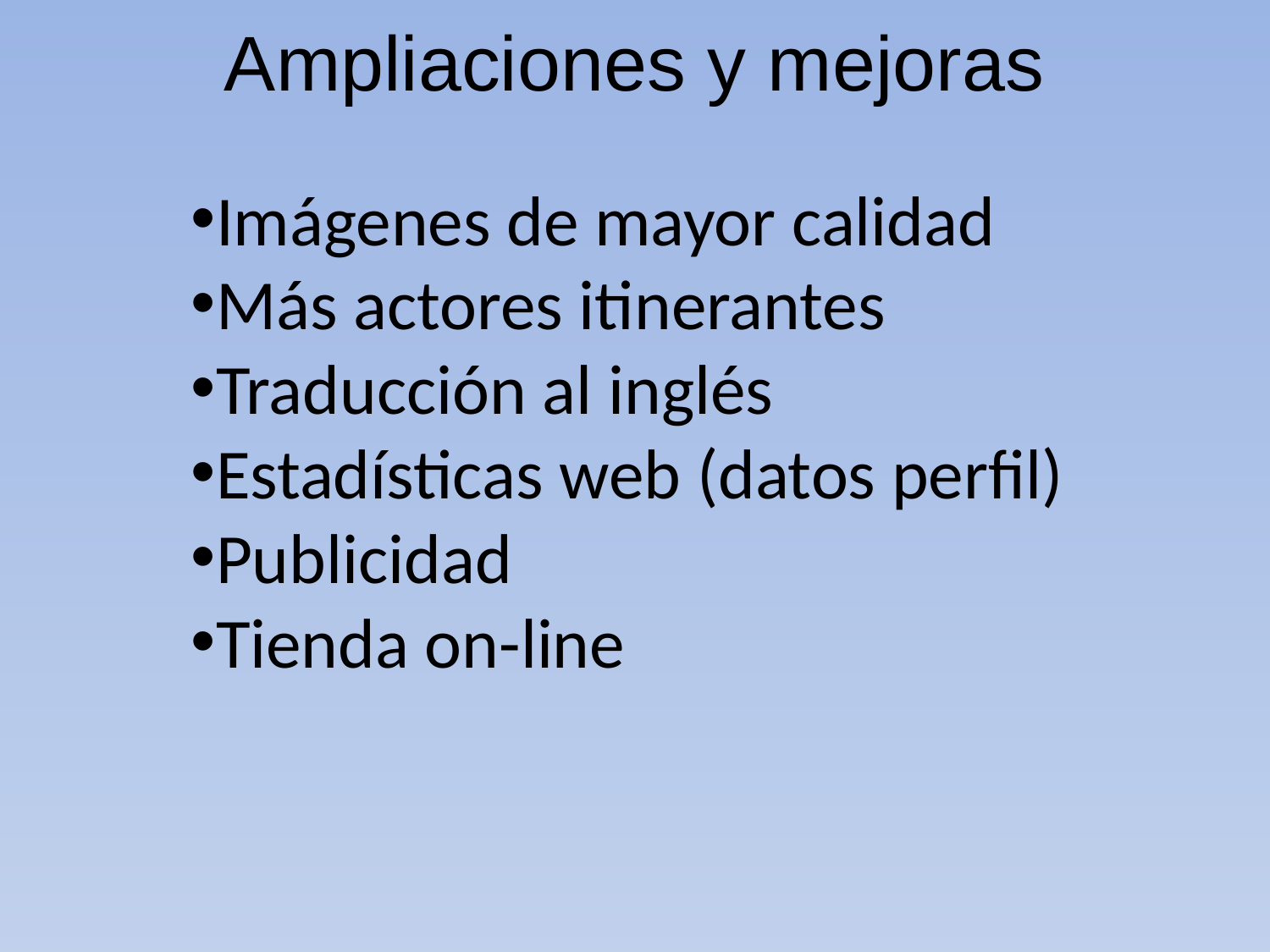

Ampliaciones y mejoras
Imágenes de mayor calidad
Más actores itinerantes
Traducción al inglés
Estadísticas web (datos perfil)
Publicidad
Tienda on-line